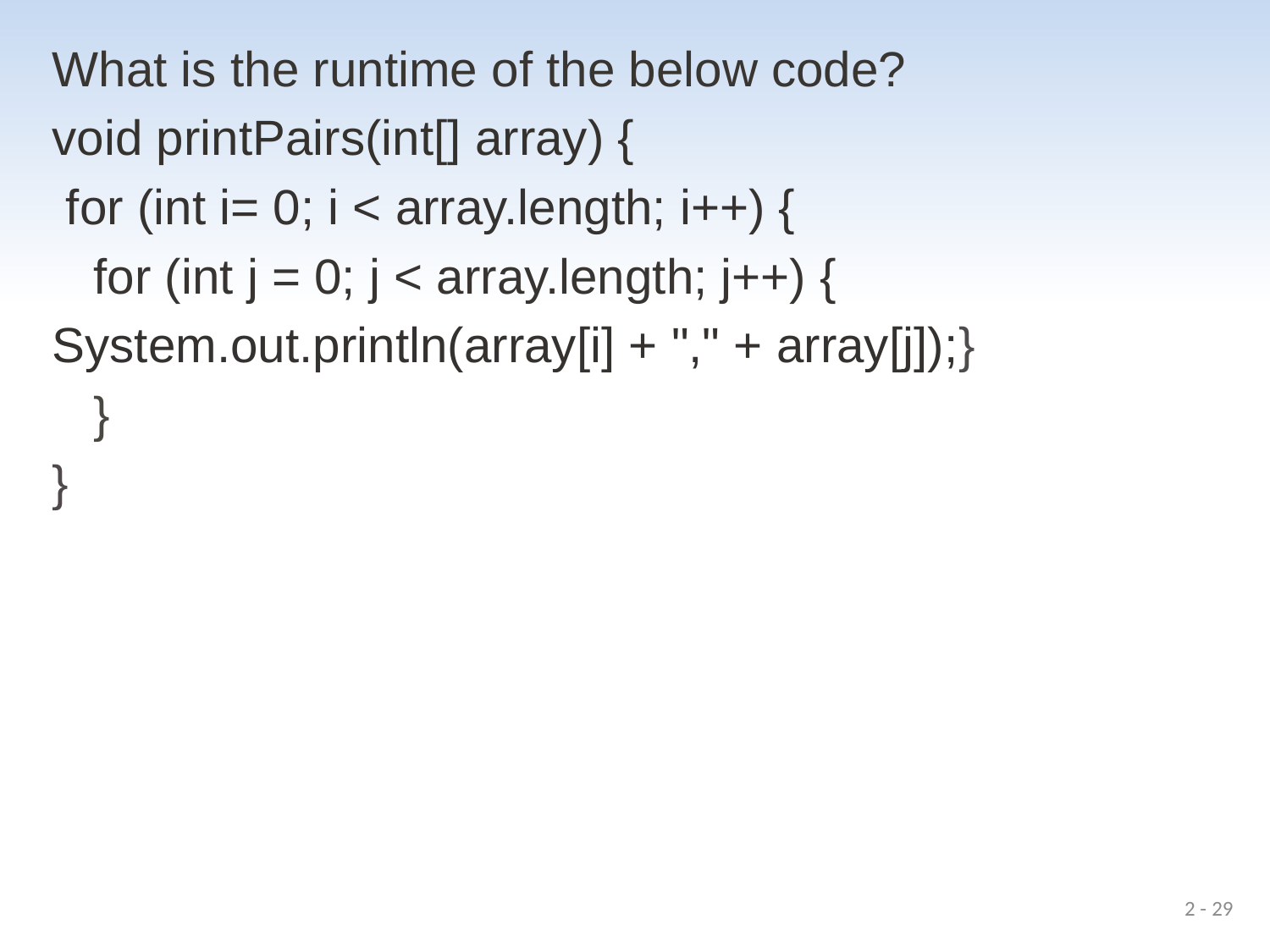

What is the runtime of the below code?
void printPairs(int[] array) {
 for (int i= 0; i < array.length; i++) {
   for (int j = 0; j < array.length; j++) {
System.out.println(array[i] + "," + array[j]);}
   }
}
2 - 29